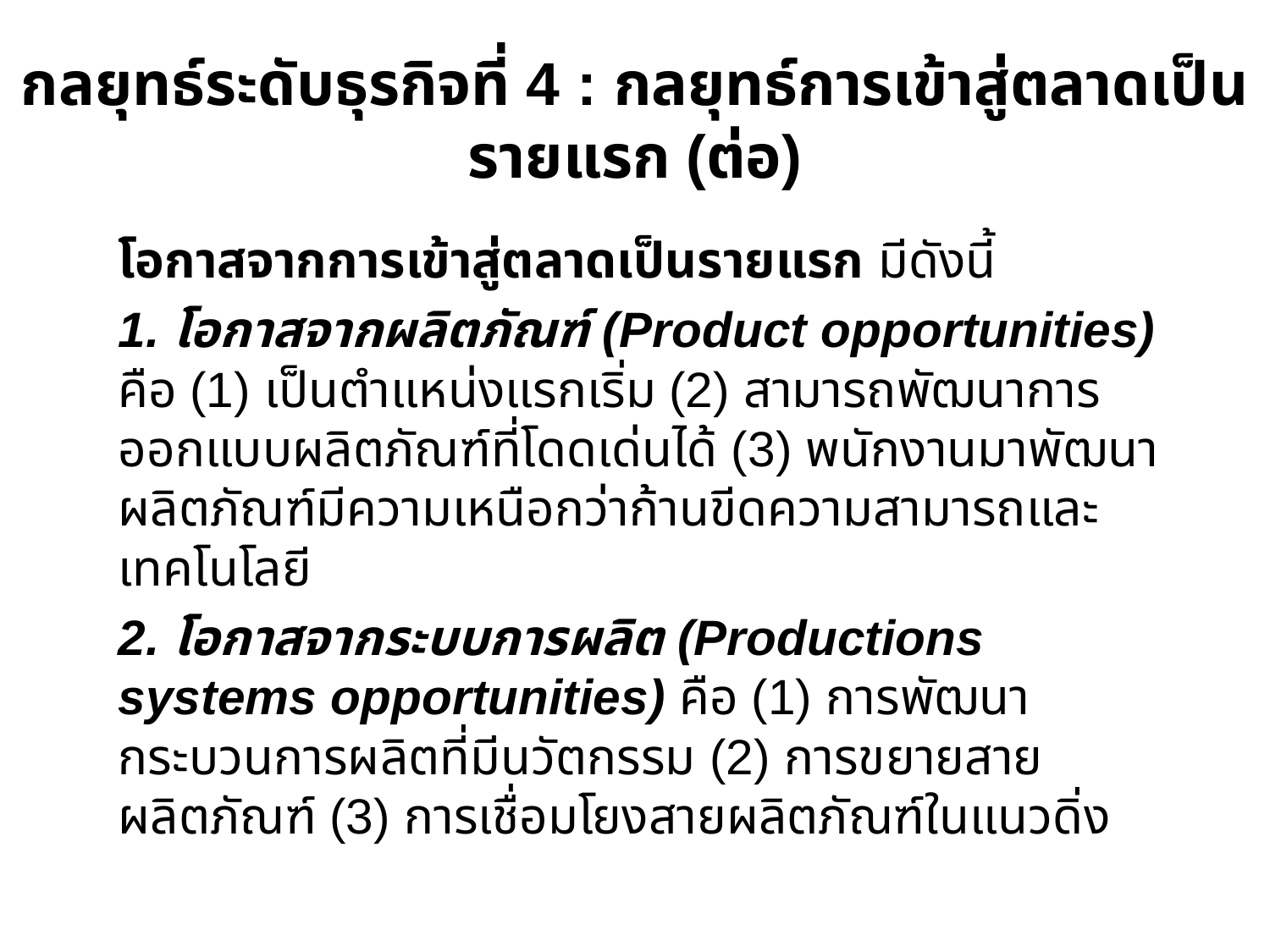

# กลยุทธ์ระดับธุรกิจที่ 4 : กลยุทธ์การเข้าสู่ตลาดเป็นรายแรก (ต่อ)
		โอกาสจากการเข้าสู่ตลาดเป็นรายแรก มีดังนี้
	1. โอกาสจากผลิตภัณฑ์ (Product opportunities) คือ (1) เป็นตำแหน่งแรกเริ่ม (2) สามารถพัฒนาการออกแบบผลิตภัณฑ์ที่โดดเด่นได้ (3) พนักงานมาพัฒนาผลิตภัณฑ์มีความเหนือกว่าก้านขีดความสามารถและเทคโนโลยี
	2. โอกาสจากระบบการผลิต (Productions systems opportunities) คือ (1) การพัฒนากระบวนการผลิตที่มีนวัตกรรม (2) การขยายสายผลิตภัณฑ์ (3) การเชื่อมโยงสายผลิตภัณฑ์ในแนวดิ่ง